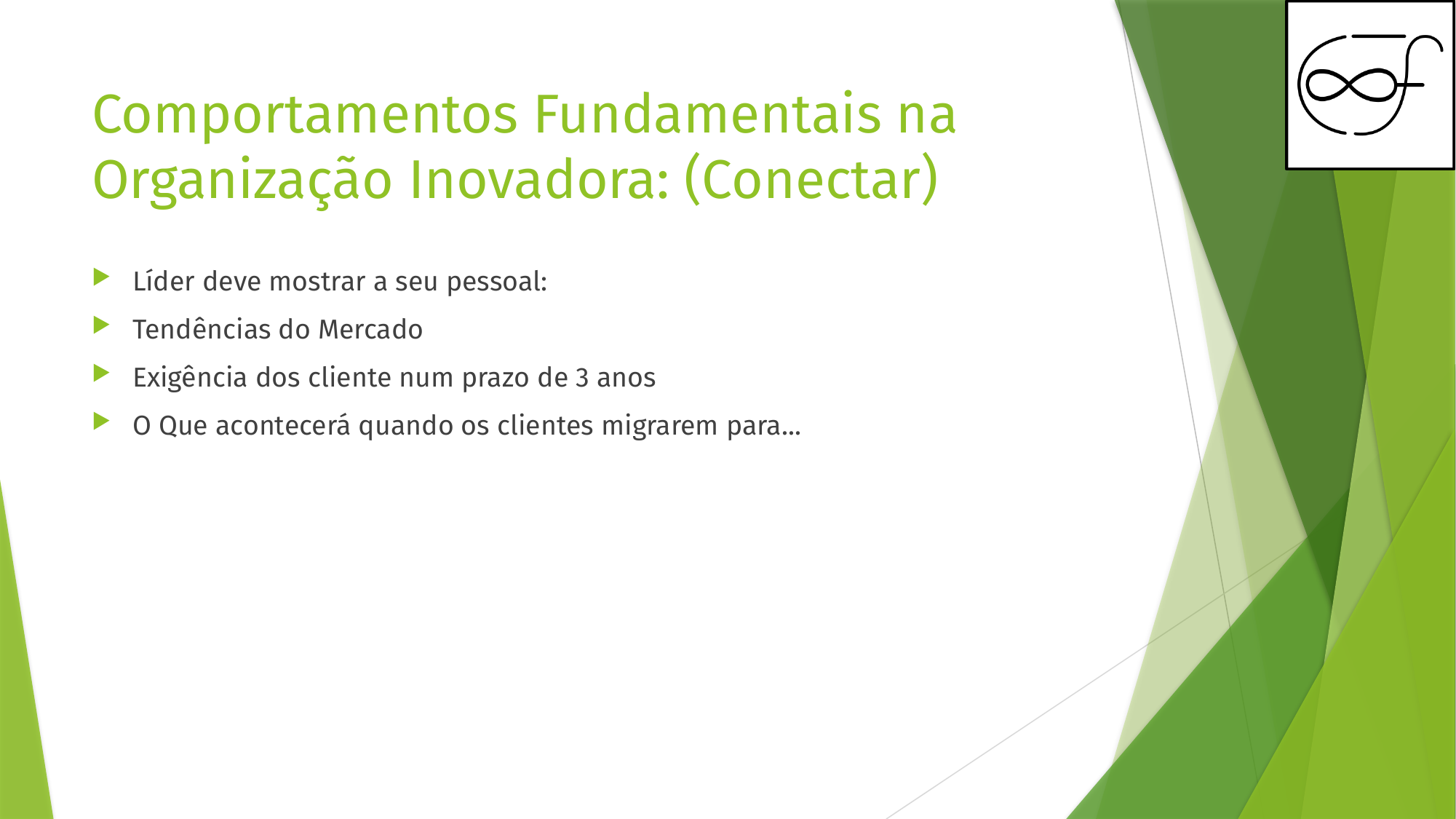

# Comportamentos Fundamentais na Organização Inovadora: (Conectar)
Líder deve mostrar a seu pessoal:
Tendências do Mercado
Exigência dos cliente num prazo de 3 anos
O Que acontecerá quando os clientes migrarem para...